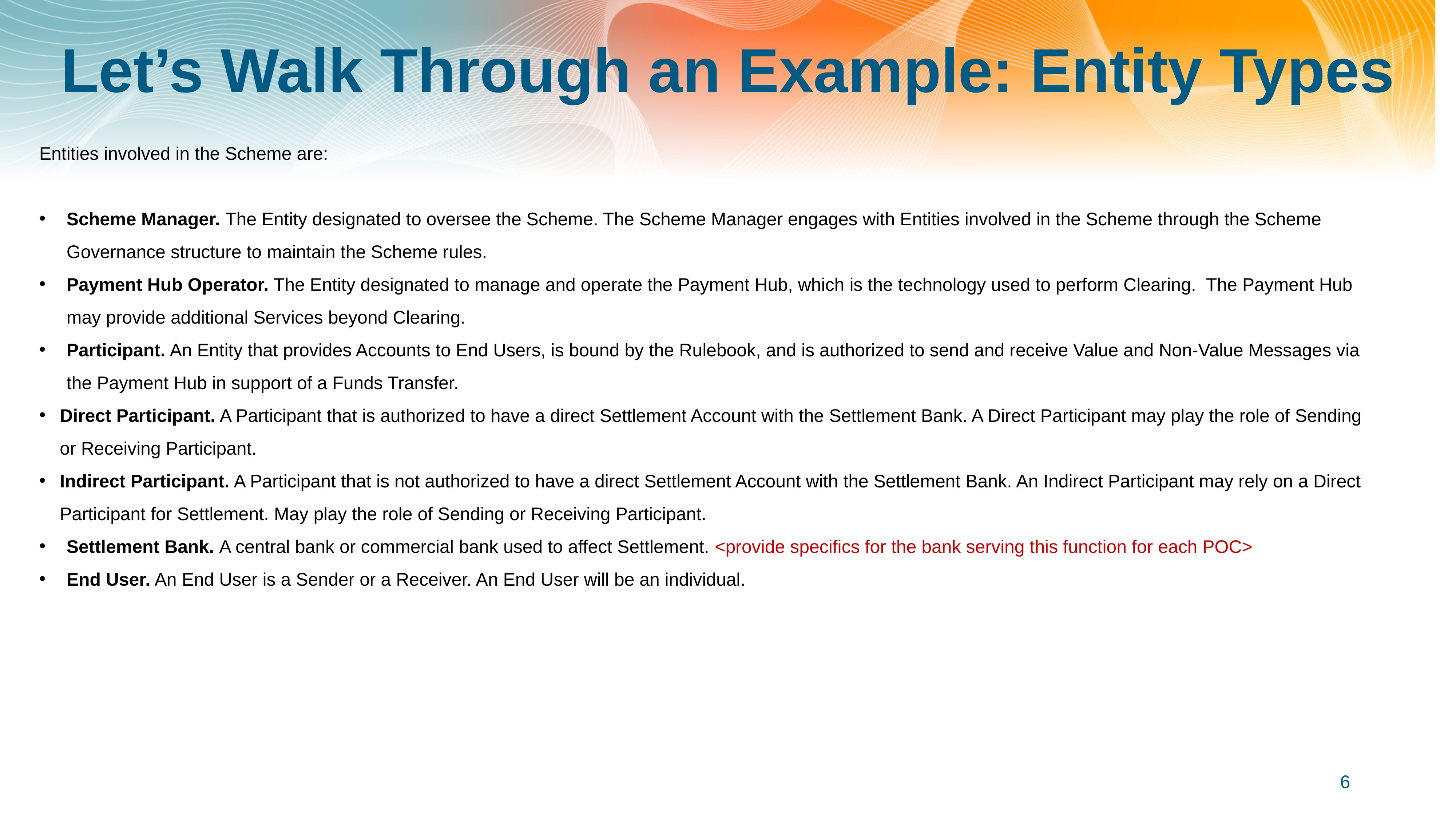

# Let’s Walk Through an Example: Entity Types
Entities involved in the Scheme are:

Scheme Manager. The Entity designated to oversee the Scheme. The Scheme Manager engages with Entities involved in the Scheme through the Scheme Governance structure to maintain the Scheme rules.
Payment Hub Operator. The Entity designated to manage and operate the Payment Hub, which is the technology used to perform Clearing.  The Payment Hub may provide additional Services beyond Clearing.
Participant. An Entity that provides Accounts to End Users, is bound by the Rulebook, and is authorized to send and receive Value and Non-Value Messages via the Payment Hub in support of a Funds Transfer.
Direct Participant. A Participant that is authorized to have a direct Settlement Account with the Settlement Bank. A Direct Participant may play the role of Sending or Receiving Participant.
Indirect Participant. A Participant that is not authorized to have a direct Settlement Account with the Settlement Bank. An Indirect Participant may rely on a Direct Participant for Settlement. May play the role of Sending or Receiving Participant.
Settlement Bank. A central bank or commercial bank used to affect Settlement. <provide specifics for the bank serving this function for each POC>
End User. An End User is a Sender or a Receiver. An End User will be an individual.

6